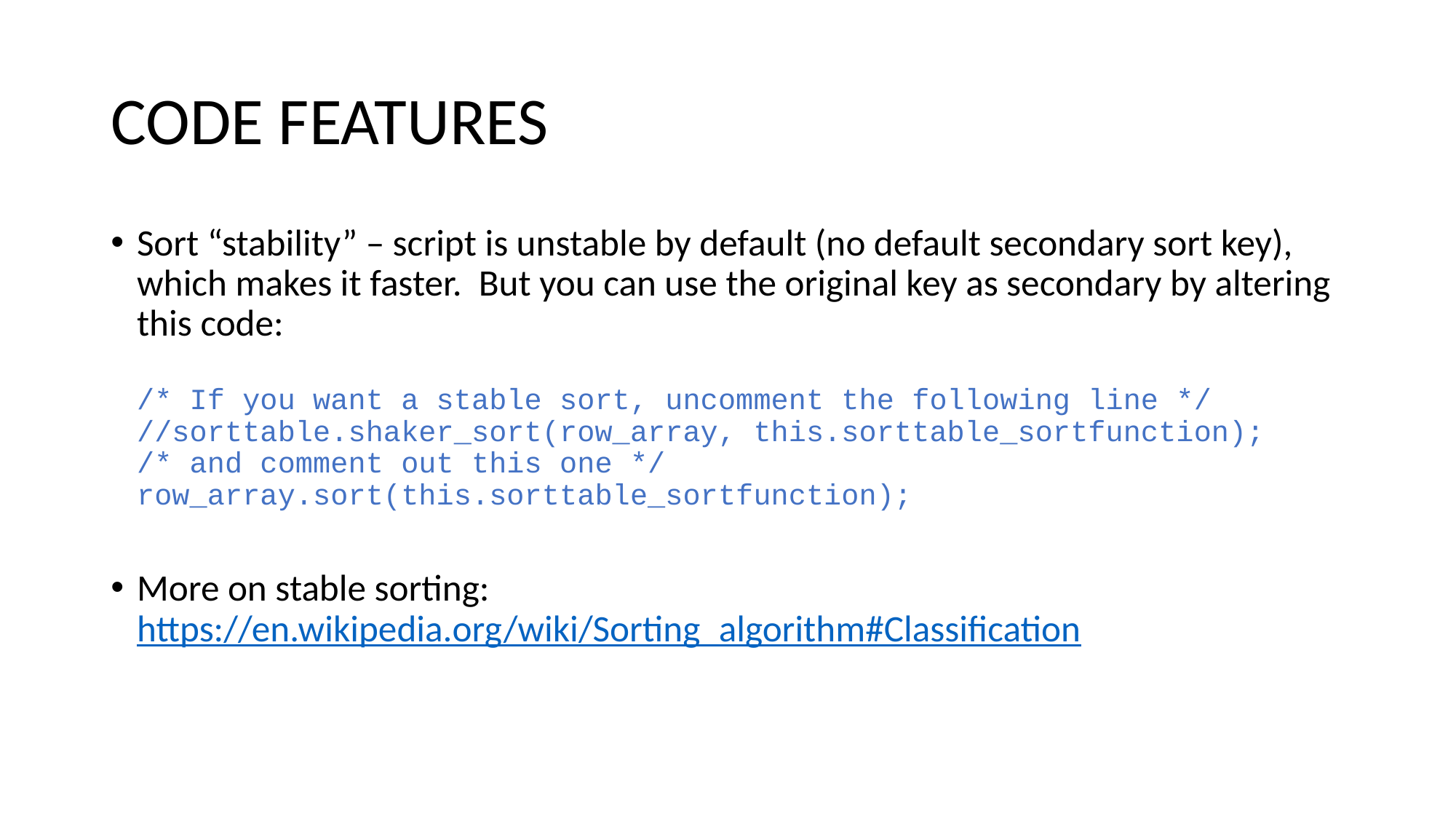

# CODE FEATURES
Sort “stability” – script is unstable by default (no default secondary sort key), which makes it faster.  But you can use the original key as secondary by altering this code:
/* If you want a stable sort, uncomment the following line */
//sorttable.shaker_sort(row_array, this.sorttable_sortfunction);
/* and comment out this one */
row_array.sort(this.sorttable_sortfunction);
More on stable sorting:
https://en.wikipedia.org/wiki/Sorting_algorithm#Classification